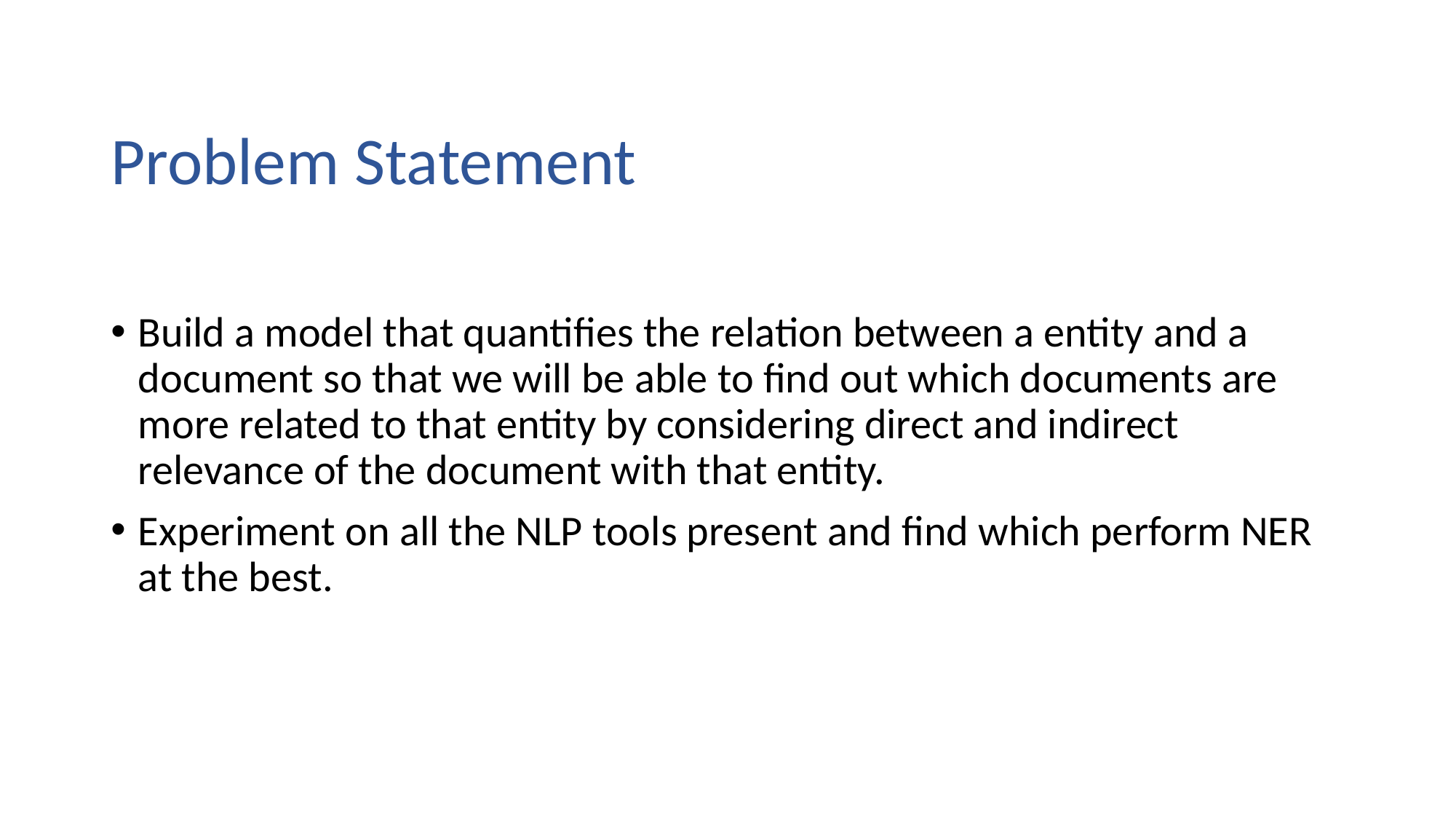

# Problem Statement
Build a model that quantifies the relation between a entity and a document so that we will be able to find out which documents are more related to that entity by considering direct and indirect relevance of the document with that entity.
Experiment on all the NLP tools present and find which perform NER at the best.